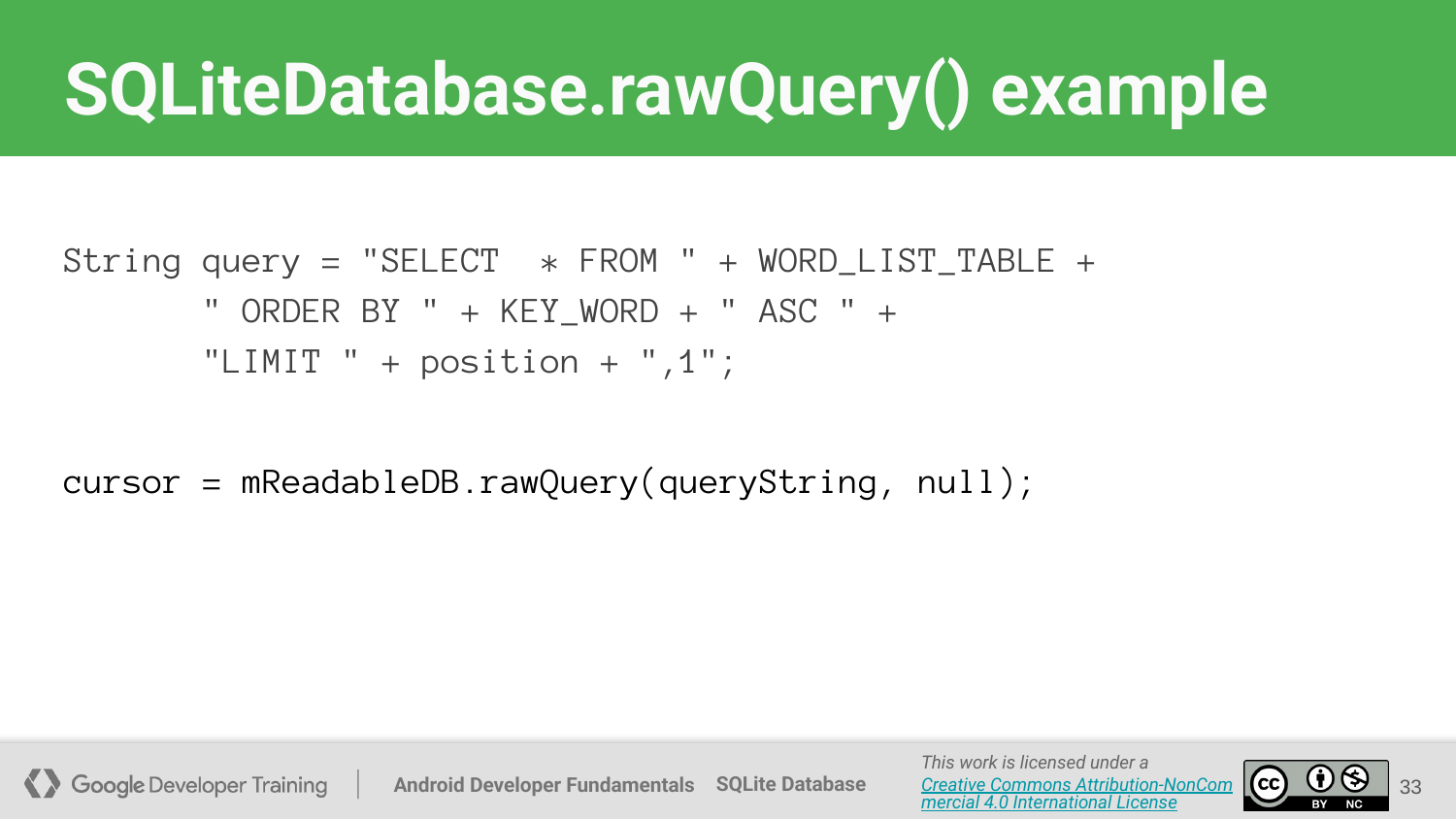

# SQLiteDatabase.rawQuery() example

String query = "SELECT  * FROM " + WORD_LIST_TABLE +
       " ORDER BY " + KEY_WORD + " ASC " +
       "LIMIT " + position + ",1";

cursor = mReadableDB.rawQuery(queryString, null);

33